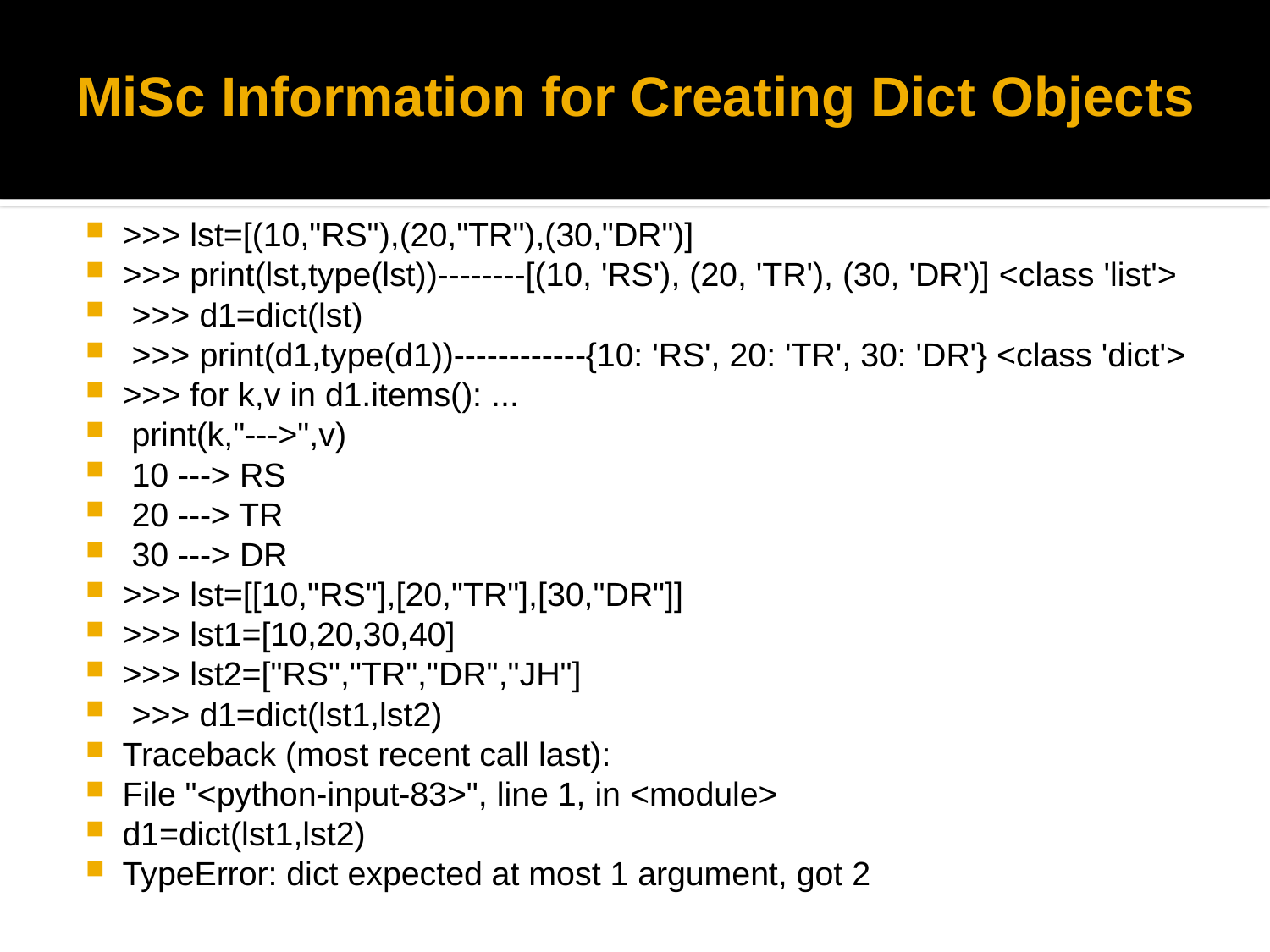

# MiSc Information for Creating Dict Objects
>>> lst=[(10,"RS"),(20,"TR"),(30,"DR")]
>>> print(lst,type(lst))--------[(10, 'RS'), (20, 'TR'), (30, 'DR')] <class 'list'>
 >>> d1=dict(lst)
 >>> print(d1,type(d1))------------{10: 'RS', 20: 'TR', 30: 'DR'} <class 'dict'>
>>> for k,v in d1.items(): ...
 print(k,"--->",v)
 10 ---> RS
 20 ---> TR
 30 ---> DR
>>> lst=[[10,"RS"],[20,"TR"],[30,"DR"]]
>>> lst1=[10,20,30,40]
>>> lst2=["RS","TR","DR","JH"]
 >>> d1=dict(lst1,lst2)
Traceback (most recent call last):
File "<python-input-83>", line 1, in <module>
d1=dict(lst1,lst2)
TypeError: dict expected at most 1 argument, got 2